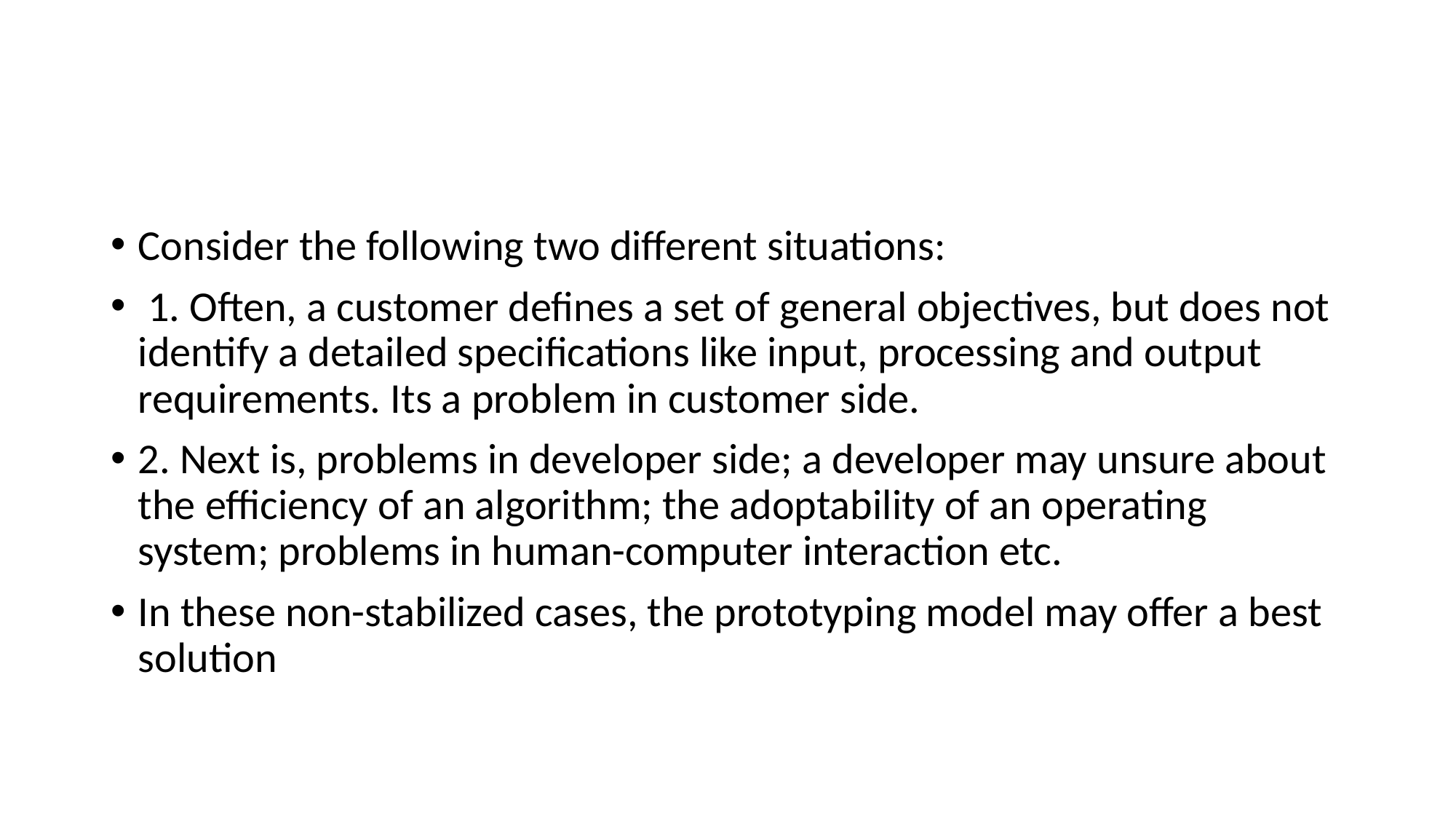

#
Consider the following two different situations:
 1. Often, a customer defines a set of general objectives, but does not identify a detailed specifications like input, processing and output requirements. Its a problem in customer side.
2. Next is, problems in developer side; a developer may unsure about the efficiency of an algorithm; the adoptability of an operating system; problems in human-computer interaction etc.
In these non-stabilized cases, the prototyping model may offer a best solution